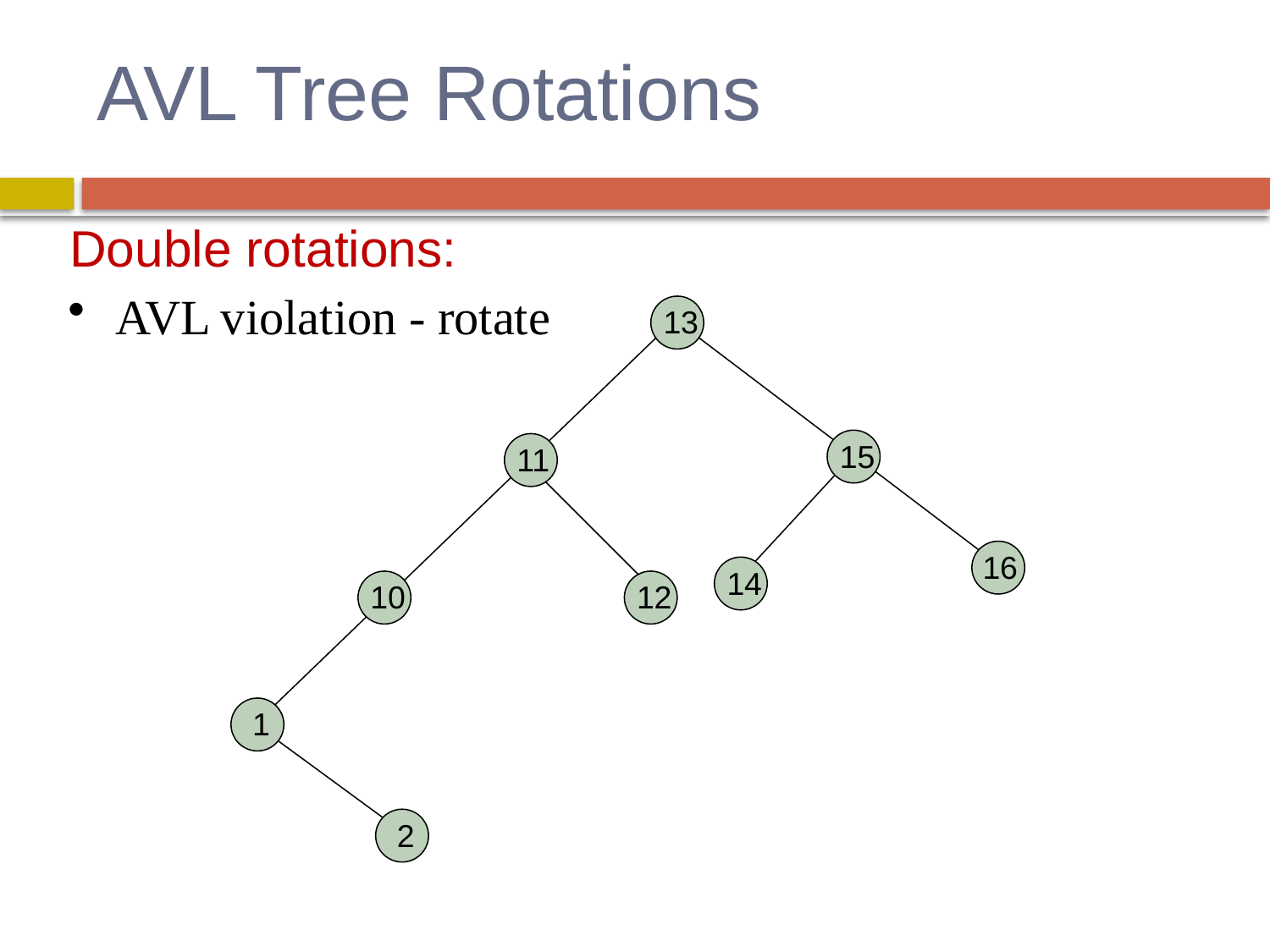

# AVL Tree Rotations
Double rotations:
AVL violation - rotate
13
15
11
16
14
10
12
1
2